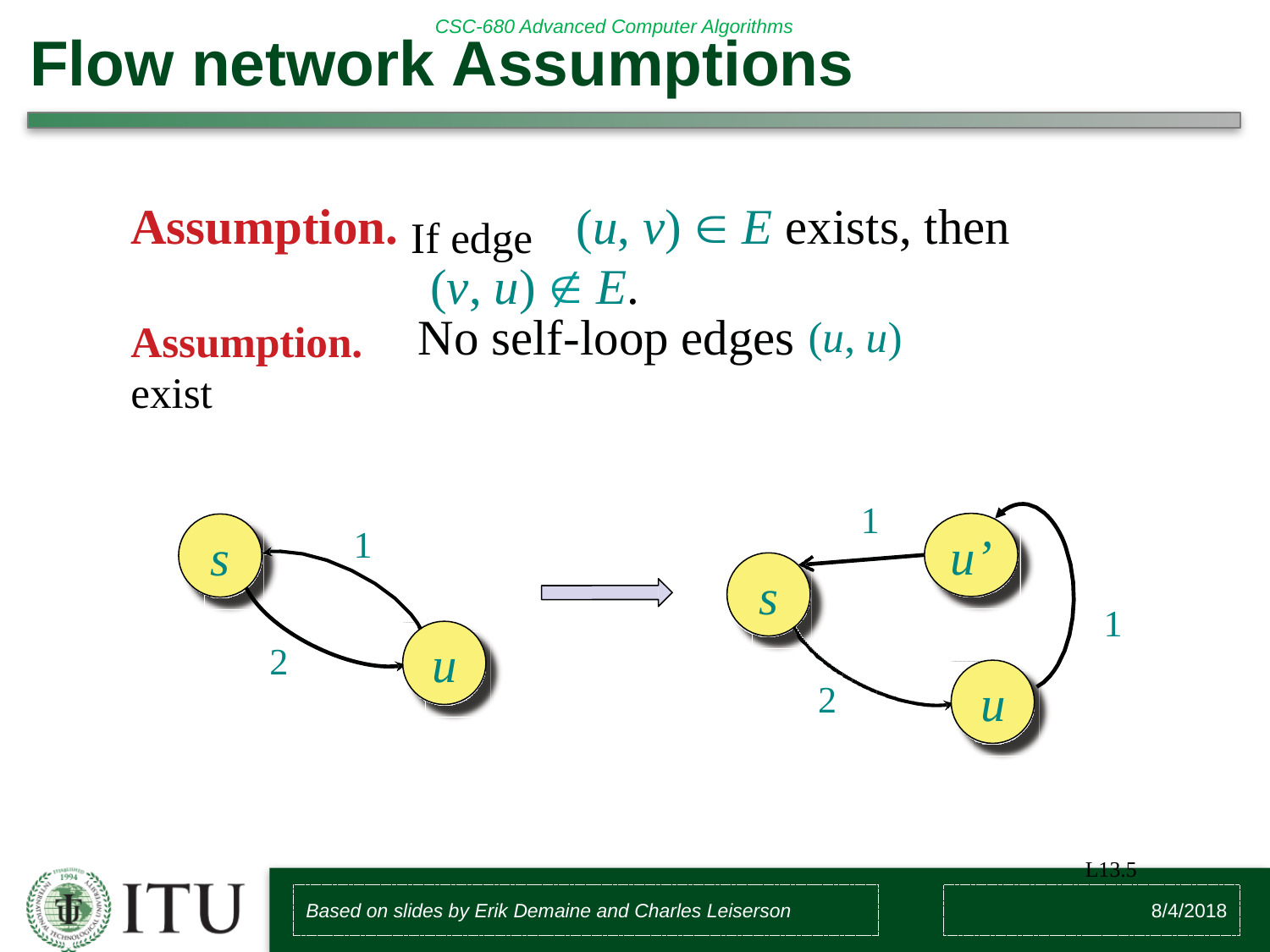

# Flow network Assumptions

Assumption. If edge	(u, v) ∈ E exists, then
(v, u) ∉ E.
Assumption.	No self-loop edges (u, u) exist
1

1

u’
s

s

1

u
2

u
2

L13.5
Based on slides by Erik Demaine and Charles Leiserson
8/4/2018